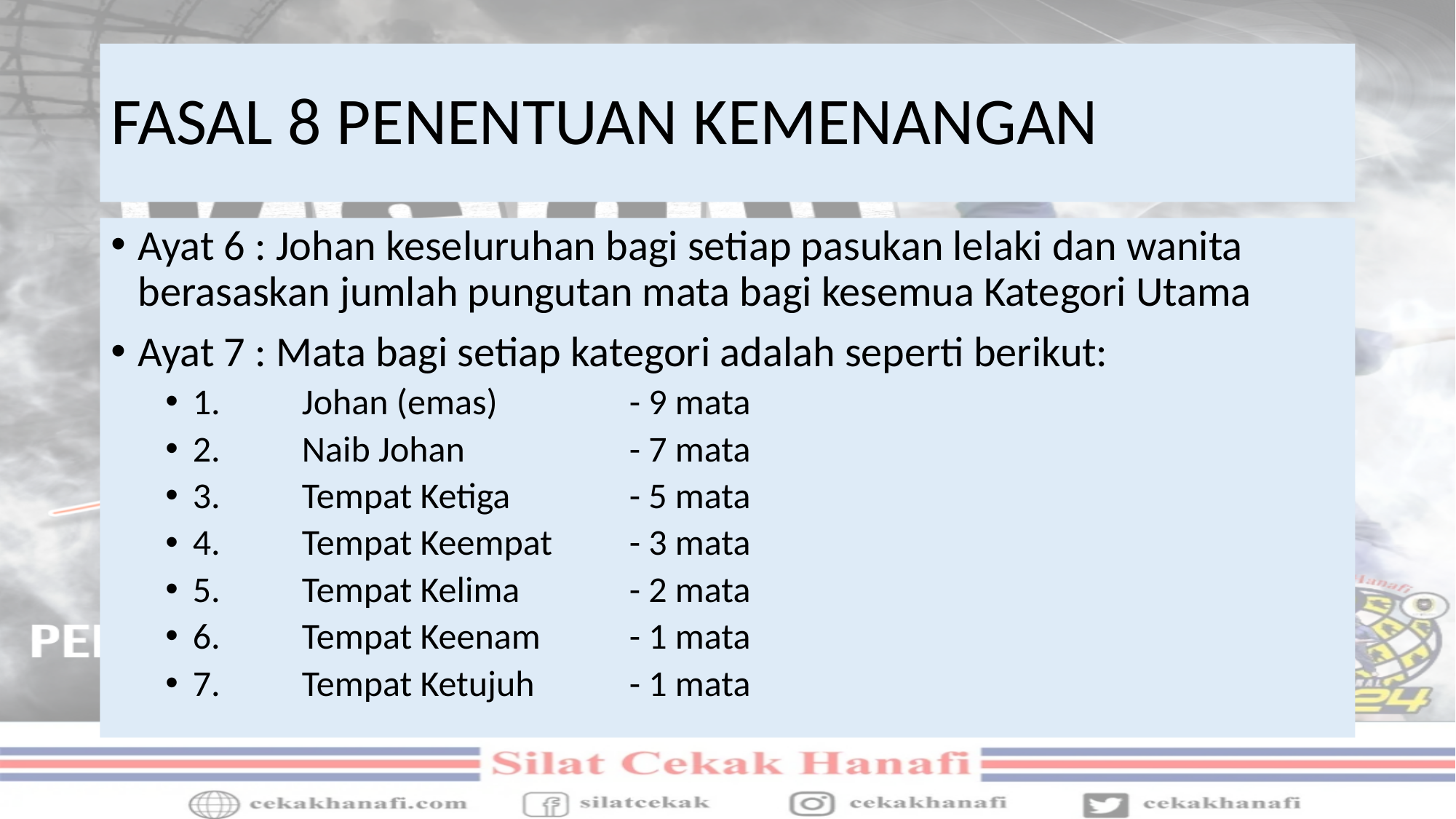

# FASAL 8 PENENTUAN KEMENANGAN
Ayat 6 : Johan keseluruhan bagi setiap pasukan lelaki dan wanita berasaskan jumlah pungutan mata bagi kesemua Kategori Utama
Ayat 7 : Mata bagi setiap kategori adalah seperti berikut:
1.	Johan (emas)		- 9 mata
2.	Naib Johan		- 7 mata
3.	Tempat Ketiga		- 5 mata
4.	Tempat Keempat	- 3 mata
5.	Tempat Kelima		- 2 mata
6.	Tempat Keenam	- 1 mata
7.	Tempat Ketujuh	- 1 mata